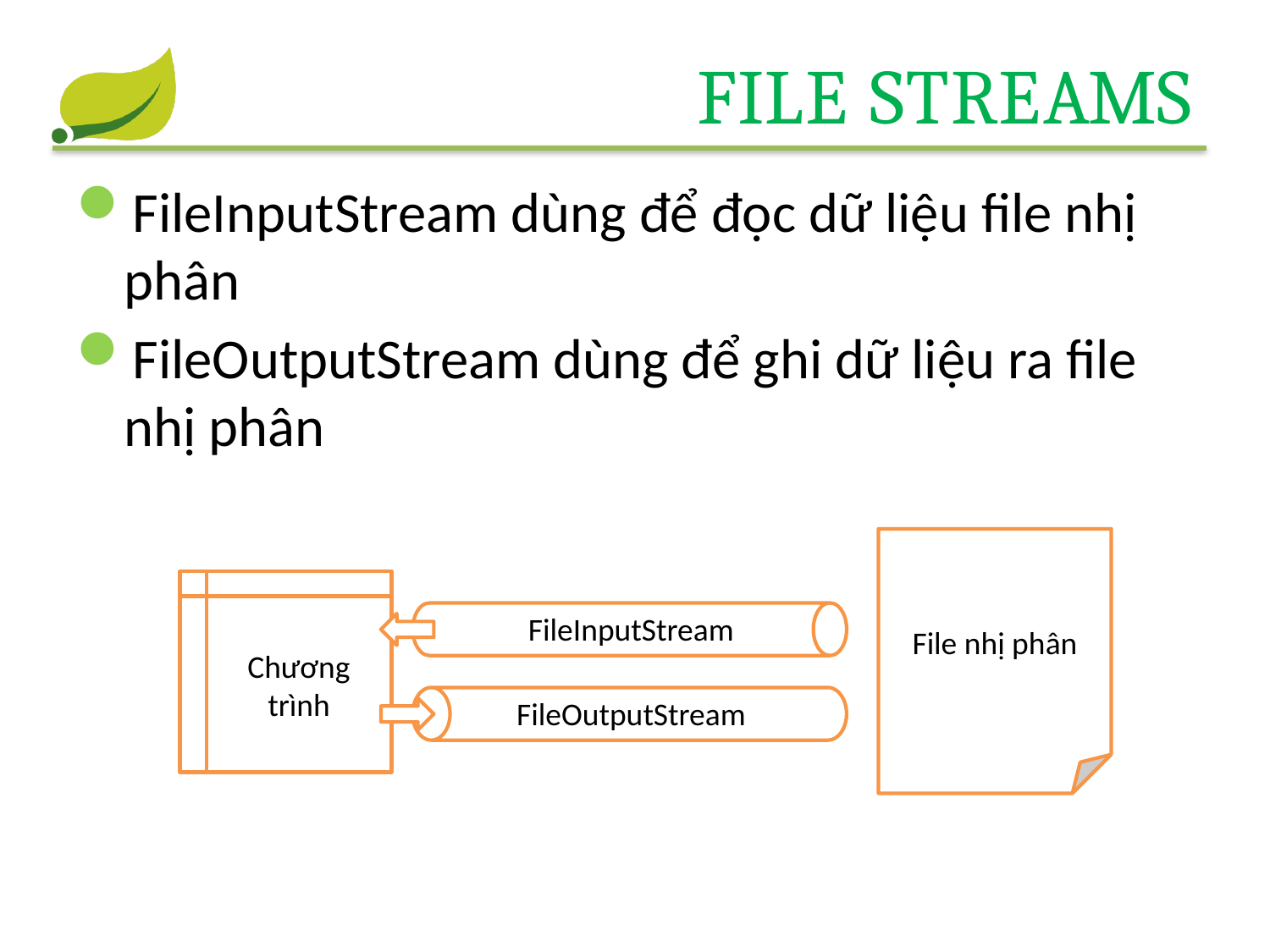

# File Streams
FileInputStream dùng để đọc dữ liệu file nhị phân
FileOutputStream dùng để ghi dữ liệu ra file nhị phân

File nhị phân
Chương trình
FileInputStream

FileOutputStream